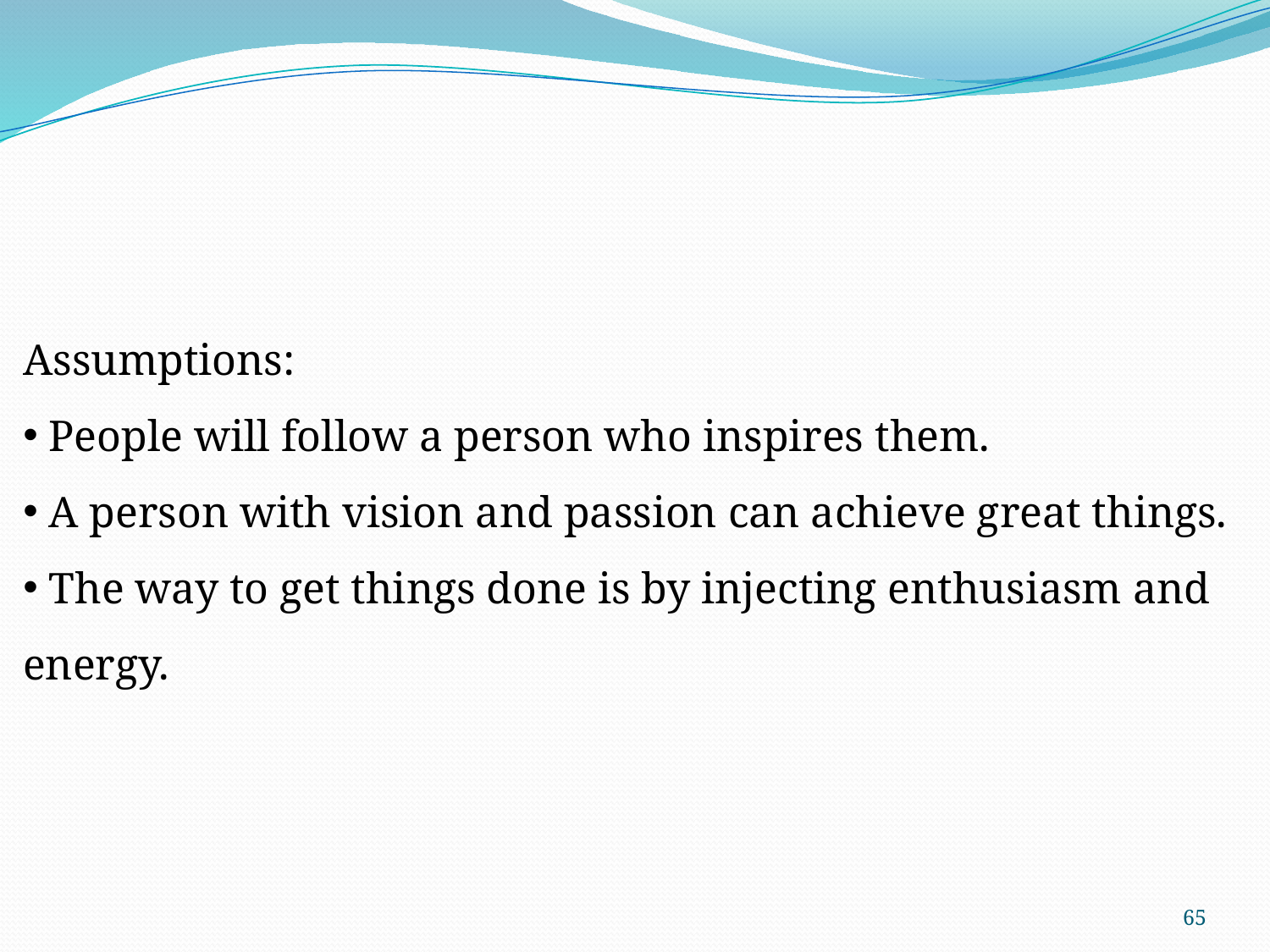

Assumptions:
 People will follow a person who inspires them.
 A person with vision and passion can achieve great things.
 The way to get things done is by injecting enthusiasm and energy.
65